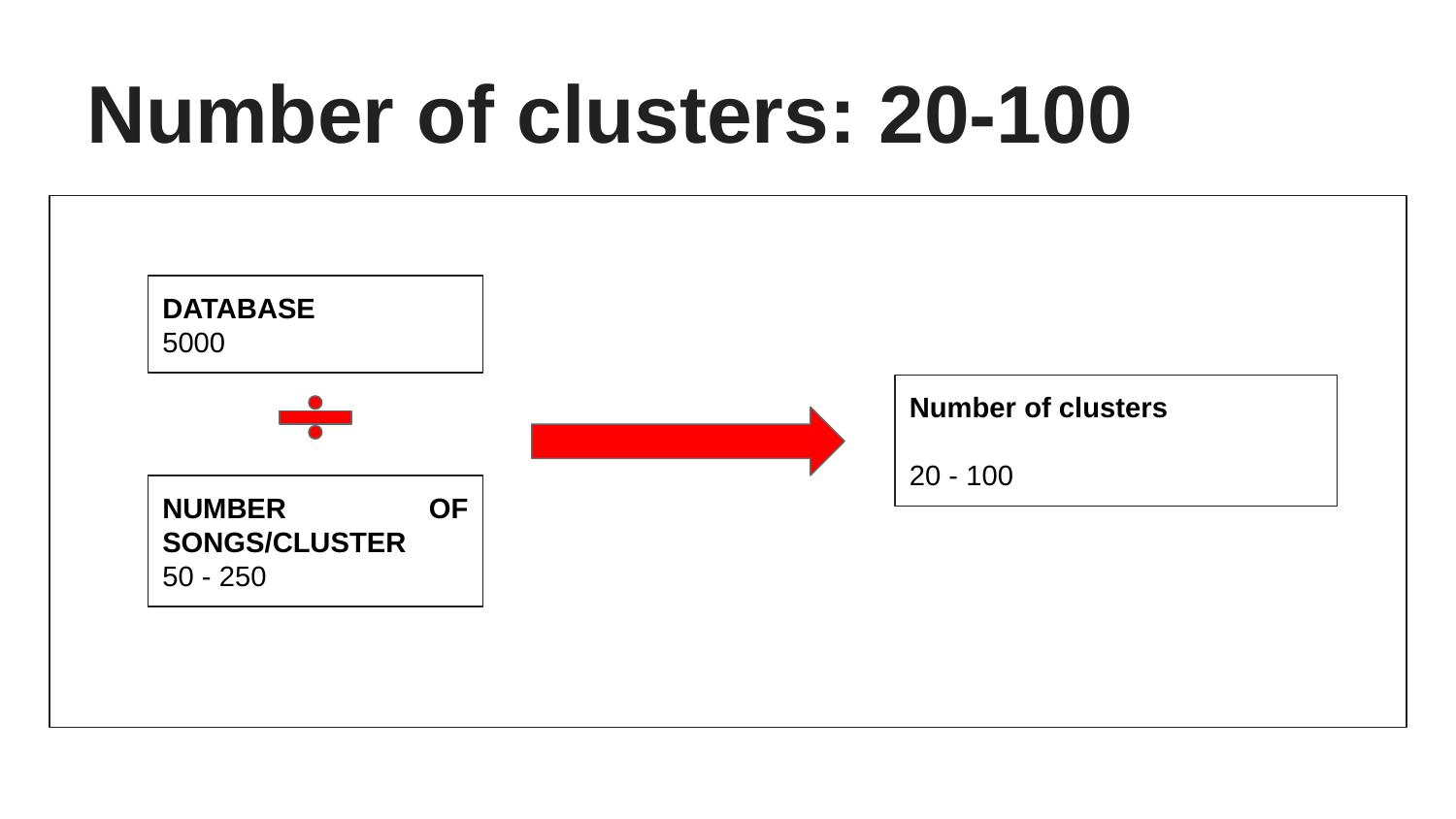

# Number of clusters: 20-100

DATABASE
5000
Number of clusters

20 - 100

NUMBER OF SONGS/CLUSTER
50 - 250